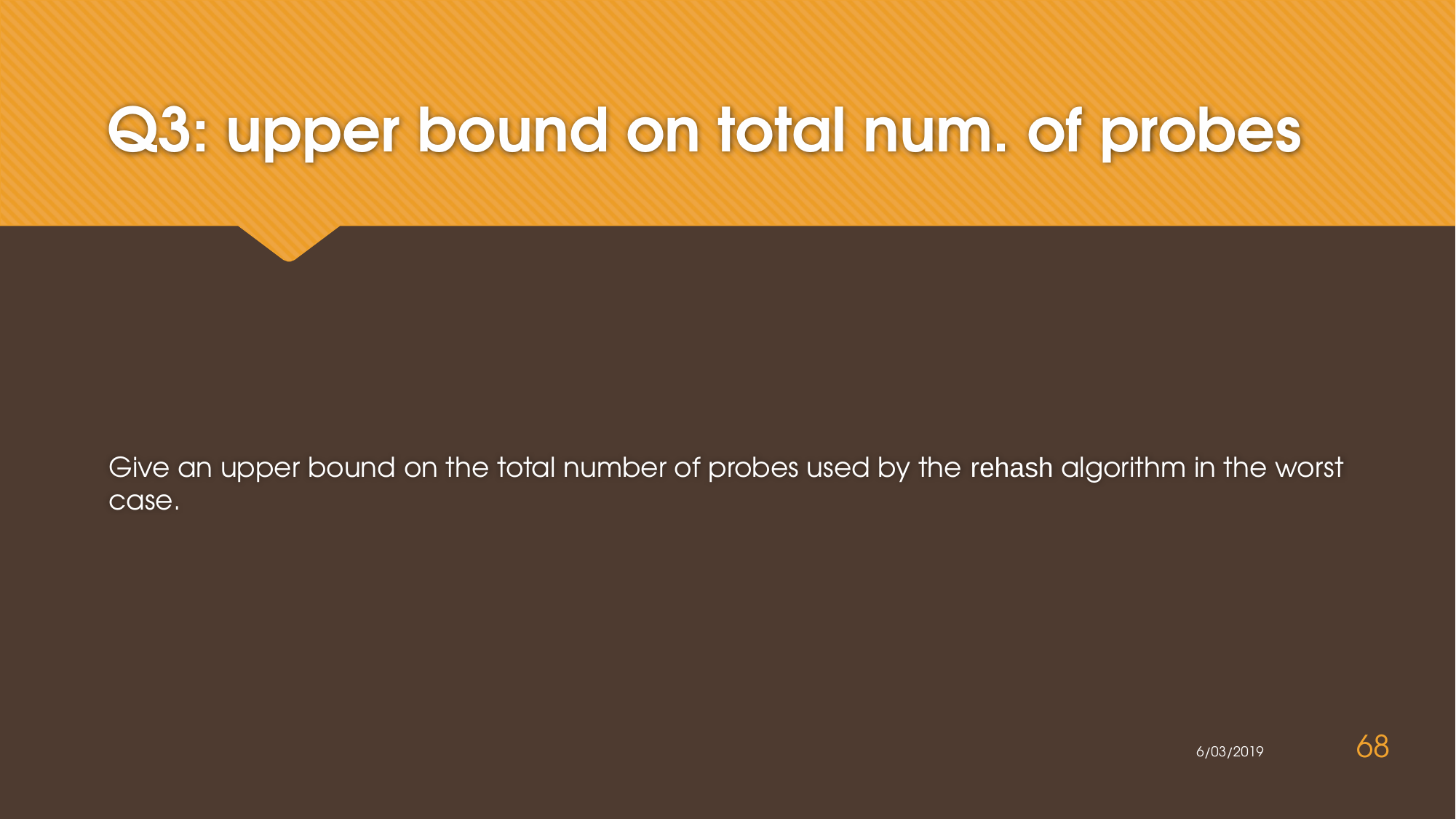

# Q3: upper bound on total num. of probes
Give an upper bound on the total number of probes used by the rehash algorithm in the worst case.
68
6/03/2019